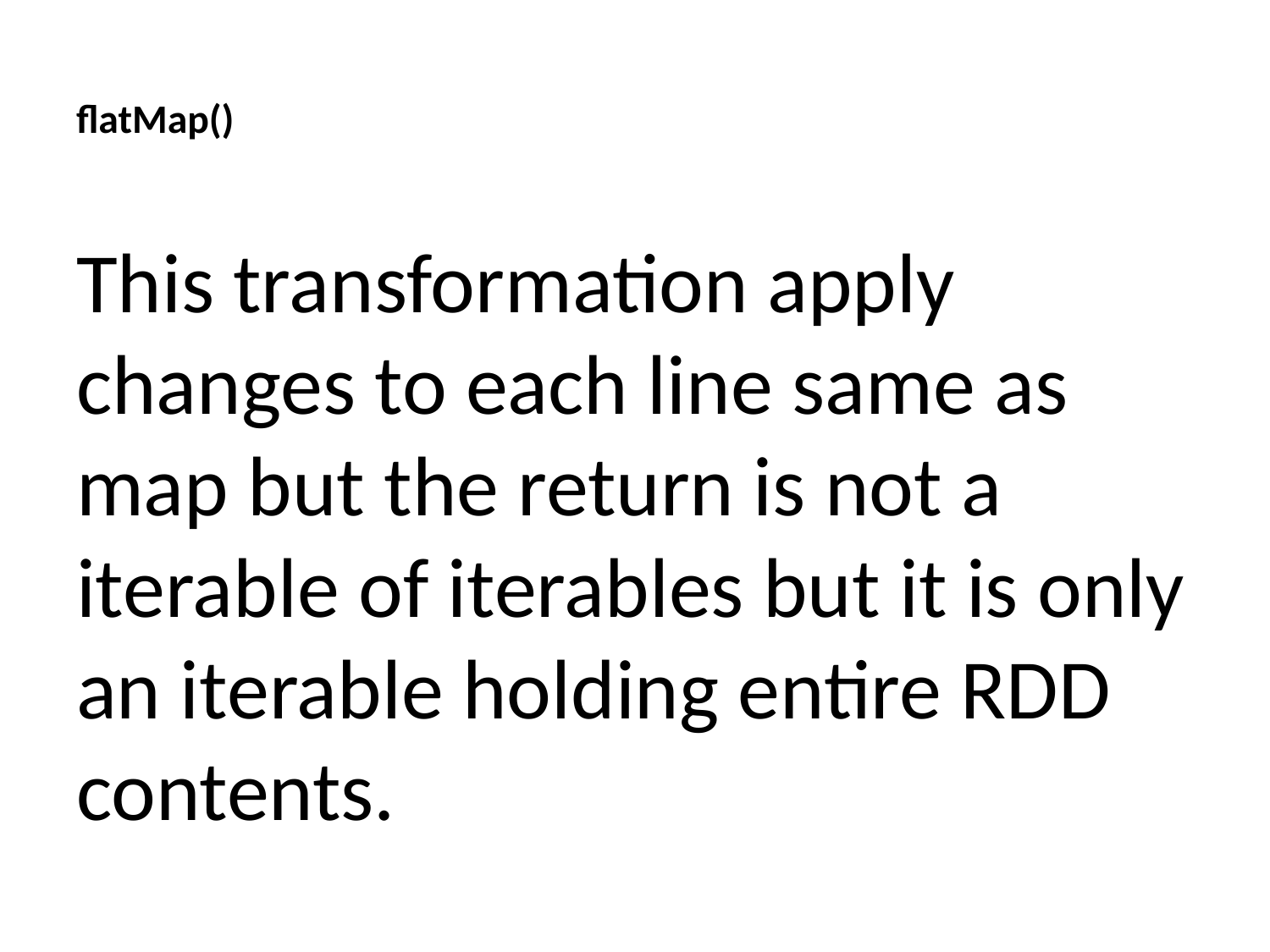

# flatMap()
This transformation apply changes to each line same as map but the return is not a iterable of iterables but it is only an iterable holding entire RDD contents.